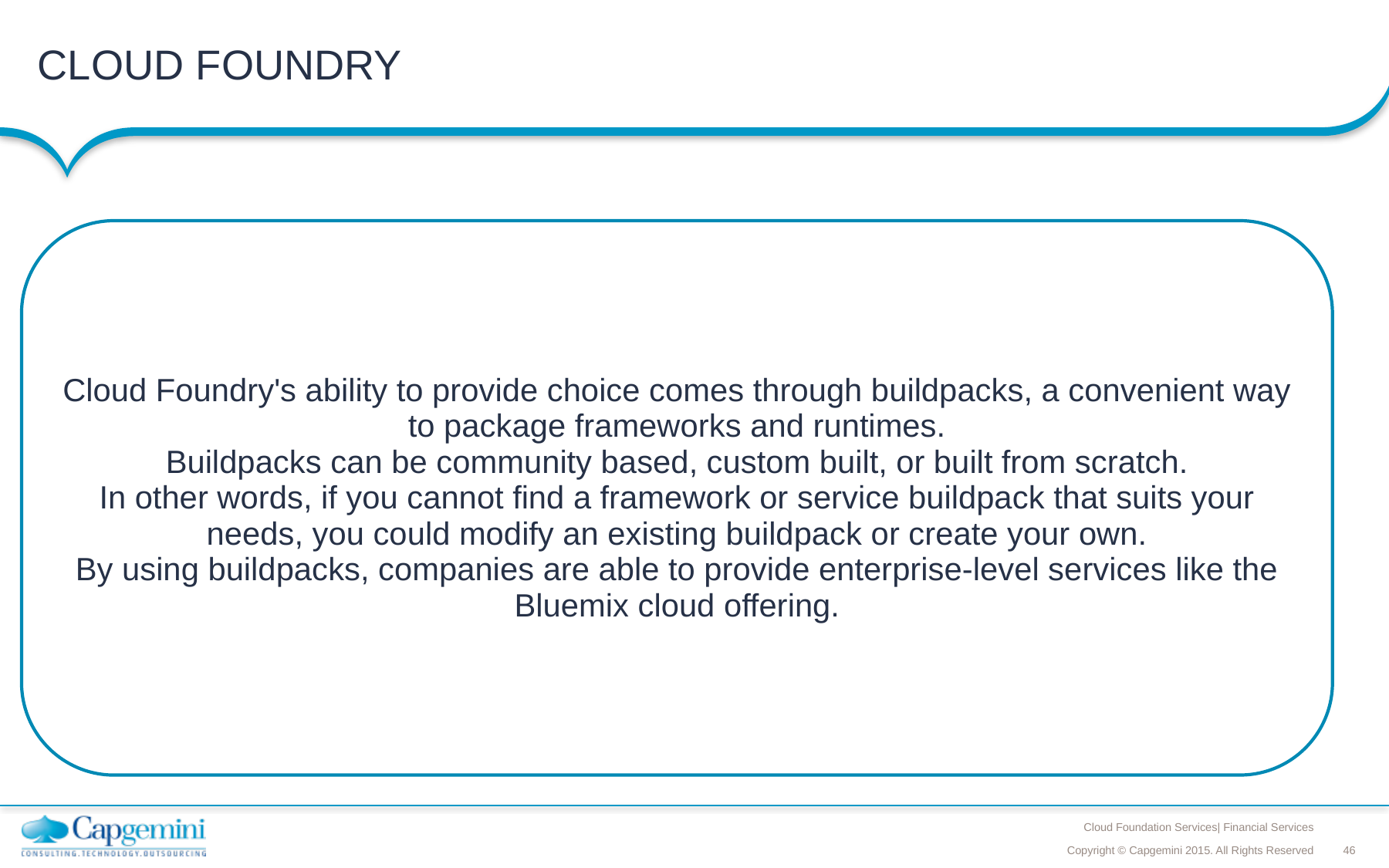

# CLOUD FOUNDRY
Cloud Foundry's ability to provide choice comes through buildpacks, a convenient way to package frameworks and runtimes.
Buildpacks can be community based, custom built, or built from scratch.
In other words, if you cannot find a framework or service buildpack that suits your needs, you could modify an existing buildpack or create your own.
By using buildpacks, companies are able to provide enterprise-level services like the Bluemix cloud offering.